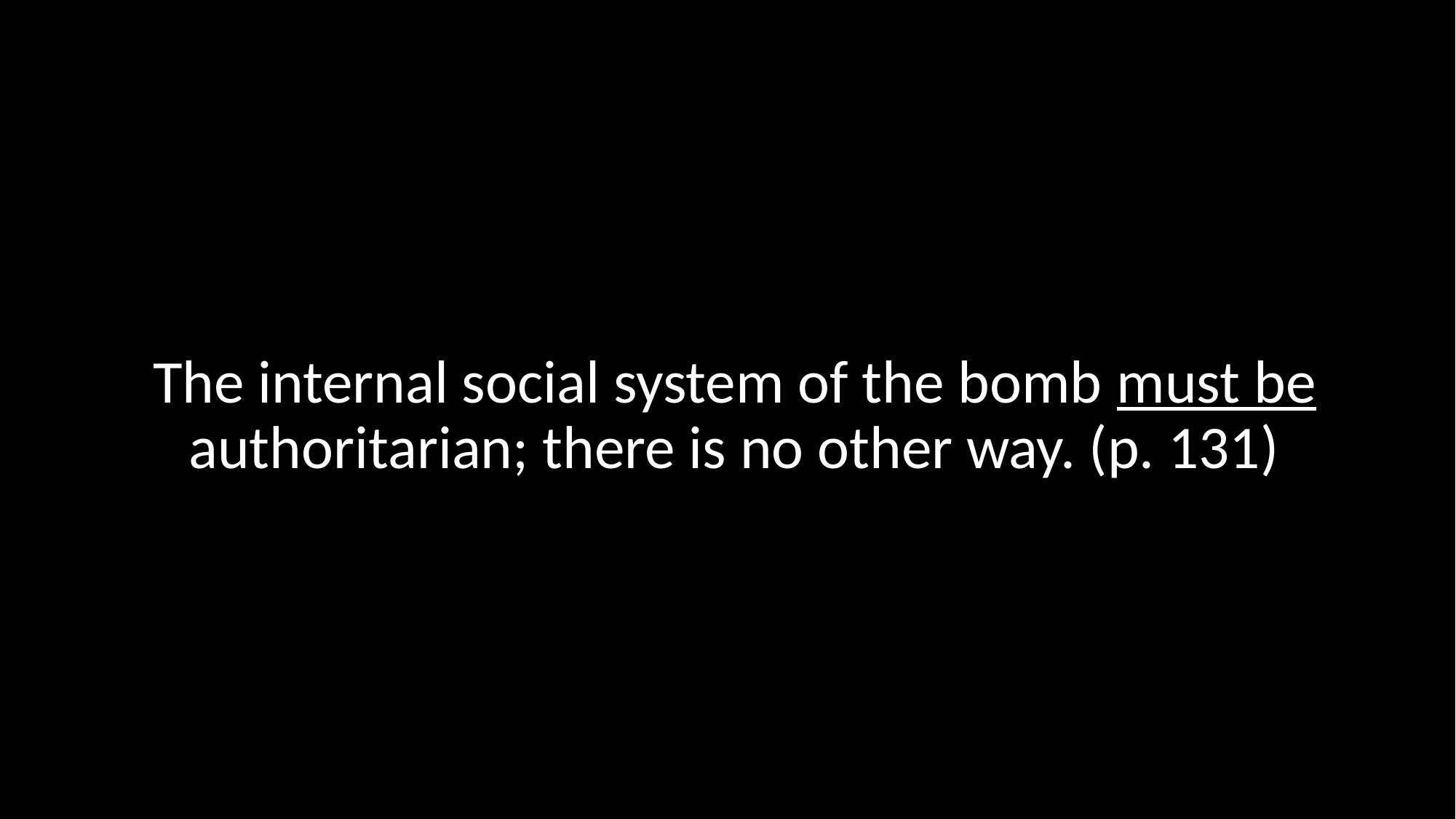

# The internal social system of the bomb must be authoritarian; there is no other way. (p. 131)